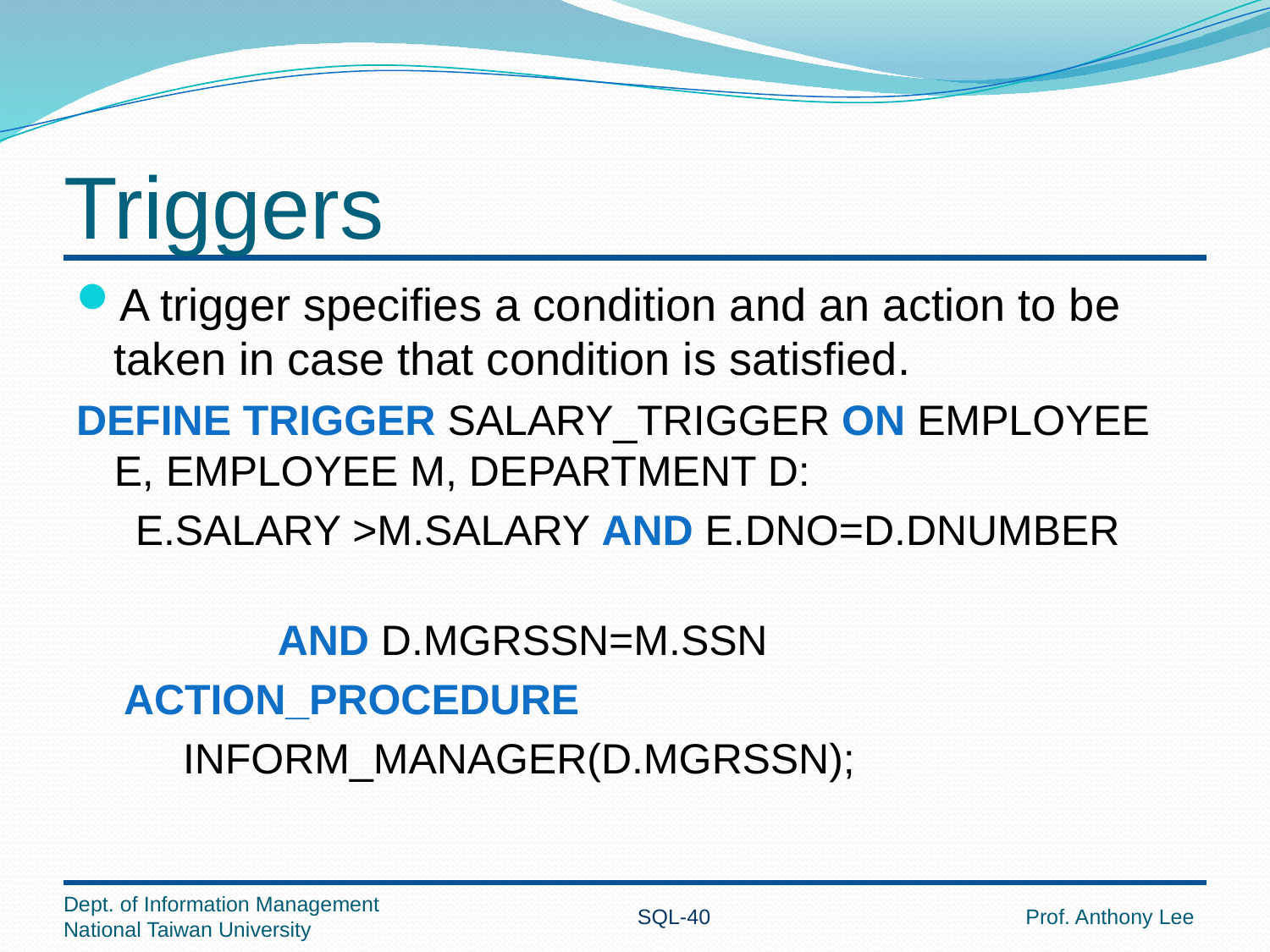

# Triggers
A trigger specifies a condition and an action to be taken in case that condition is satisfied.
DEFINE TRIGGER SALARY_TRIGGER ON EMPLOYEE E, EMPLOYEE M, DEPARTMENT D:
     E.SALARY >M.SALARY AND E.DNO=D.DNUMBER
                 AND D.MGRSSN=M.SSN
    ACTION_PROCEDURE
         INFORM_MANAGER(D.MGRSSN);